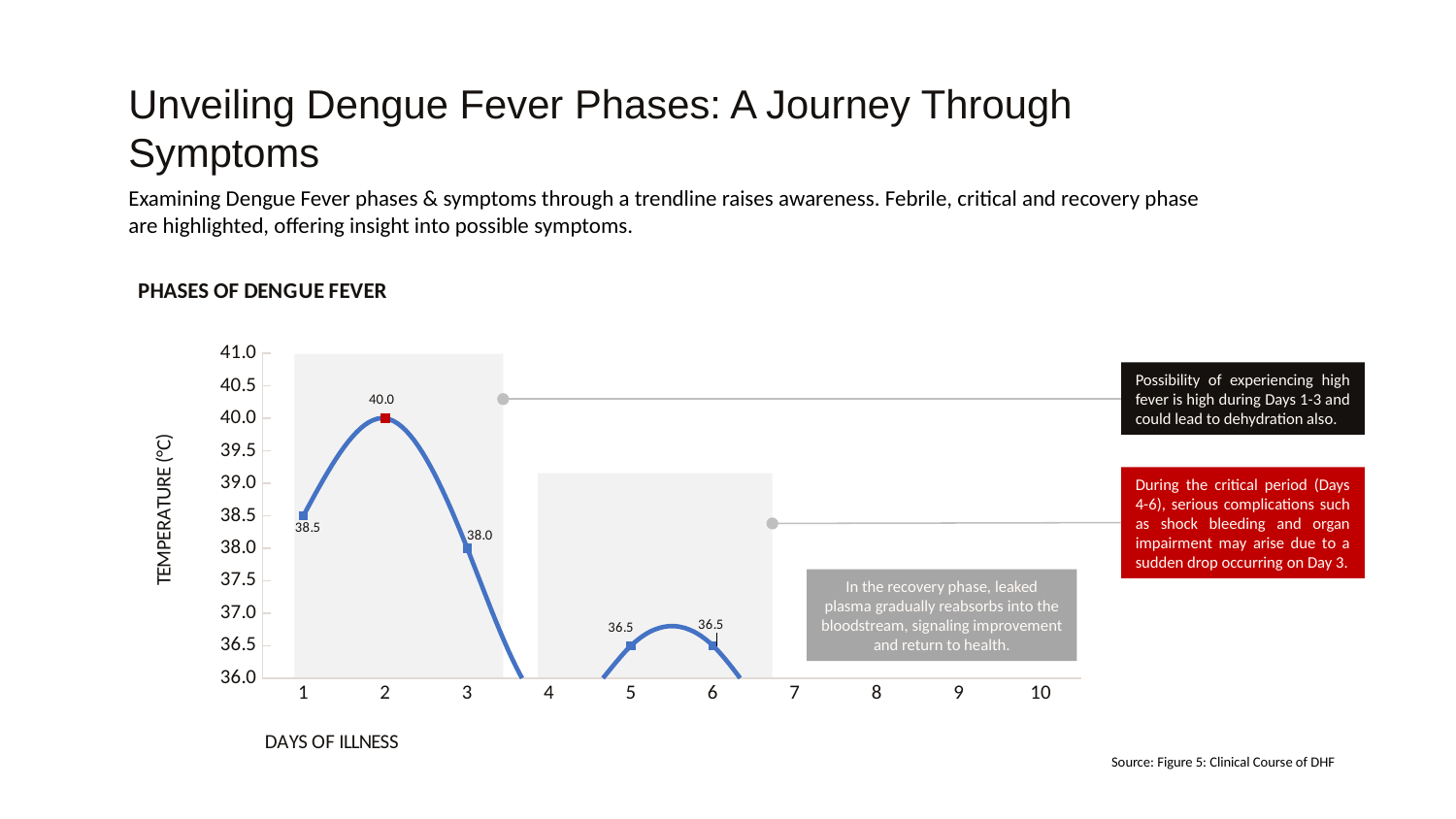

# Unveiling Dengue Fever Phases: A Journey Through Symptoms
Examining Dengue Fever phases & symptoms through a trendline raises awareness. Febrile, critical and recovery phase are highlighted, offering insight into possible symptoms.

### Chart: PHASES OF DENGUE FEVER

| Category | Temperature (°C) |
|---|---|
| 1 | 38.5 |
| 2 | 40.0 |
| 3 | 38.0 |
| 4 | 35.5 |
| 5 | 36.5 |
| 6 | 36.5 |
| 7 | 35.0 |
| 8 | 35.0 |
| 9 | 35.0 |
| 10 | 35.0 |
Possibility of experiencing high fever is high during Days 1-3 and could lead to dehydration also.
During the critical period (Days 4-6), serious complications such as shock bleeding and organ impairment may arise due to a sudden drop occurring on Day 3.

In the recovery phase, leaked plasma gradually reabsorbs into the bloodstream, signaling improvement and return to health.
Source: Figure 5: Clinical Course of DHF